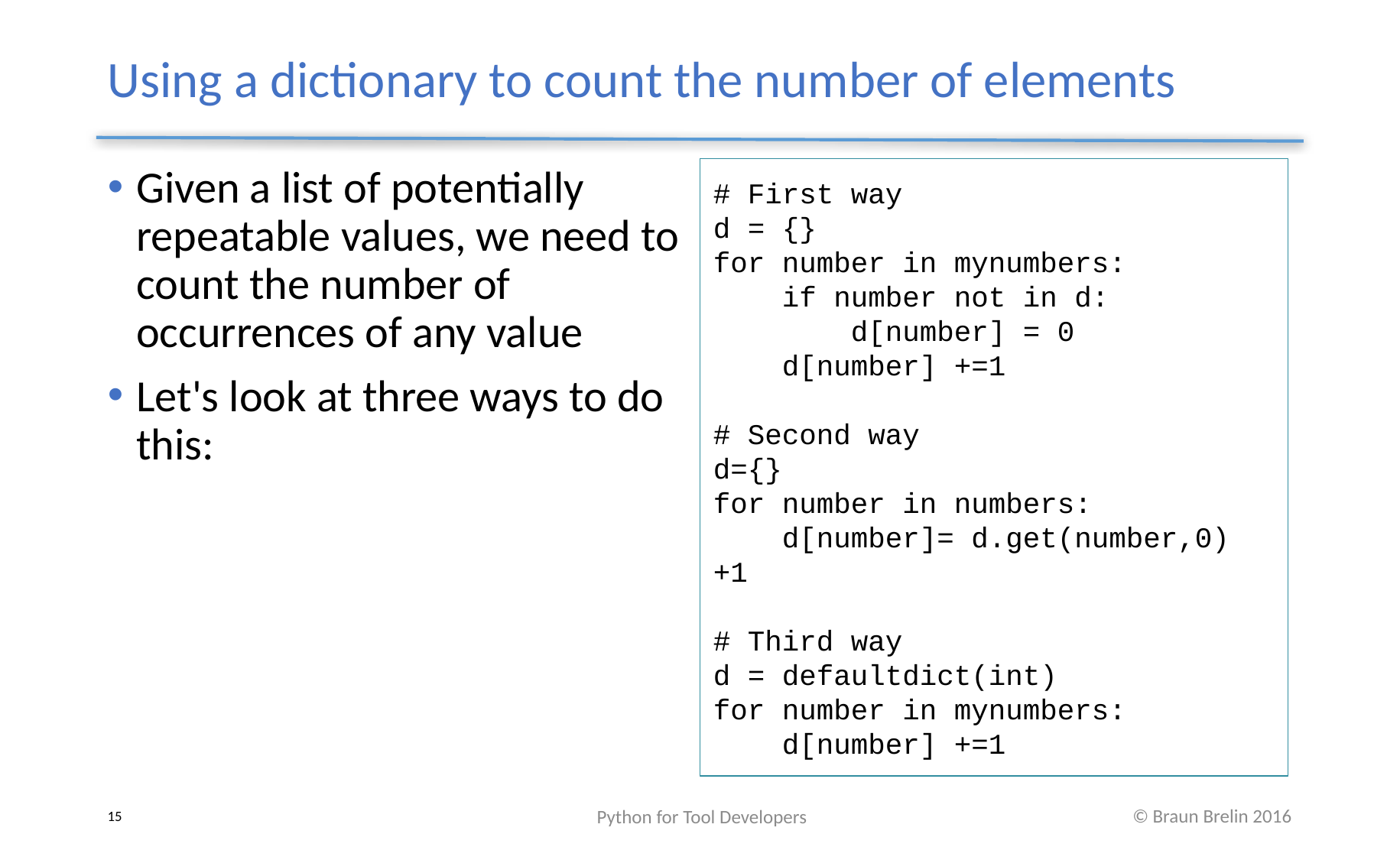

# Using a dictionary to count the number of elements
Given a list of potentially repeatable values, we need to count the number of occurrences of any value
Let's look at three ways to do this:

# First way
d = {}
for number in mynumbers:
    if number not in d:
        d[number] = 0
    d[number] +=1

# Second way
d={}
for number in numbers:
    d[number]= d.get(number,0) +1

# Third way
d = defaultdict(int)
for number in mynumbers:
    d[number] +=1
Python for Tool Developers
15